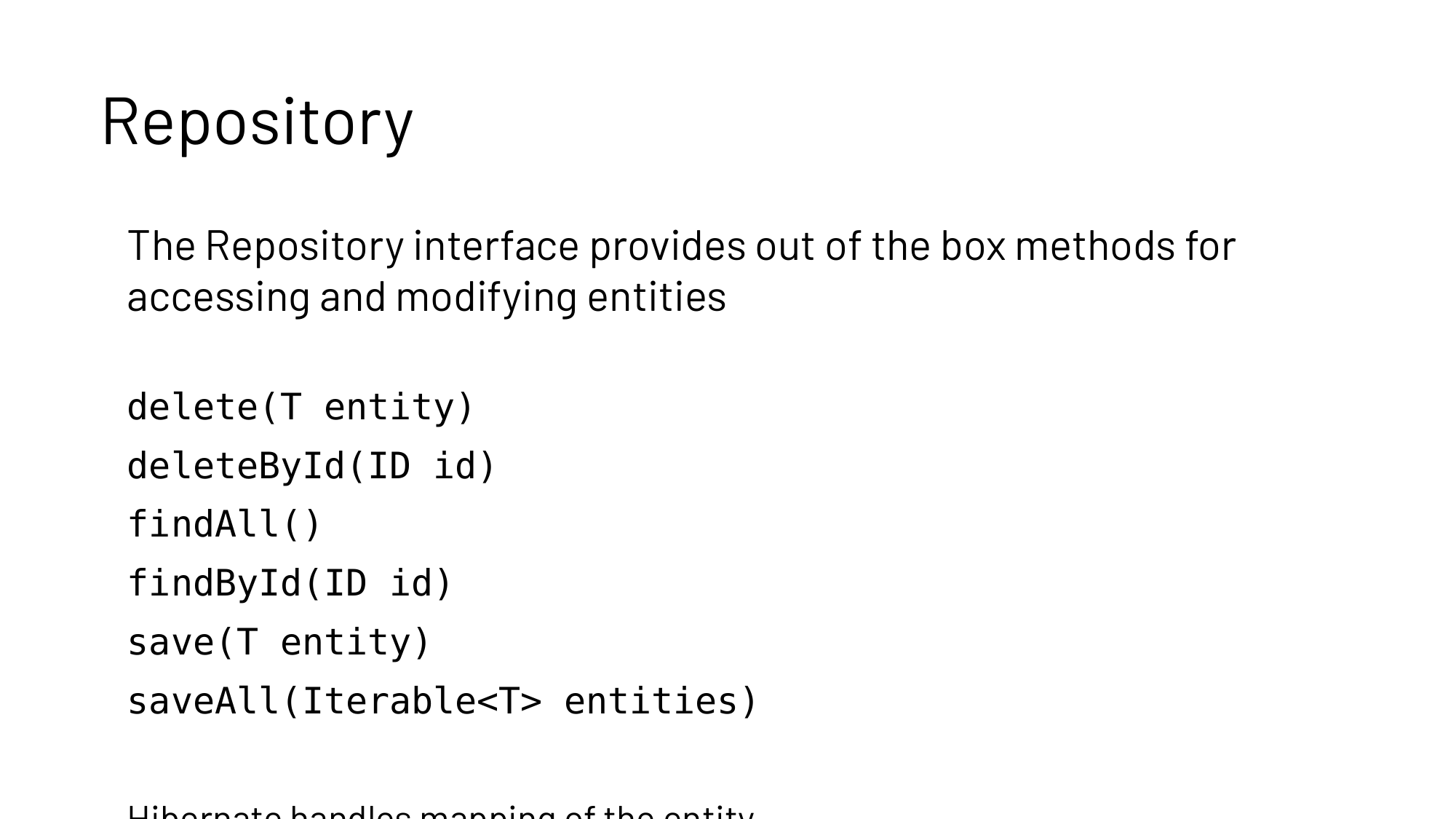

# Repository
The Repository interface provides out of the box methods for accessing and modifying entities

delete(T entity)
deleteById(ID id)
findAll()
findById(ID id)
save(T entity)
saveAll(Iterable<T> entities)

Hibernate handles mapping of the entity